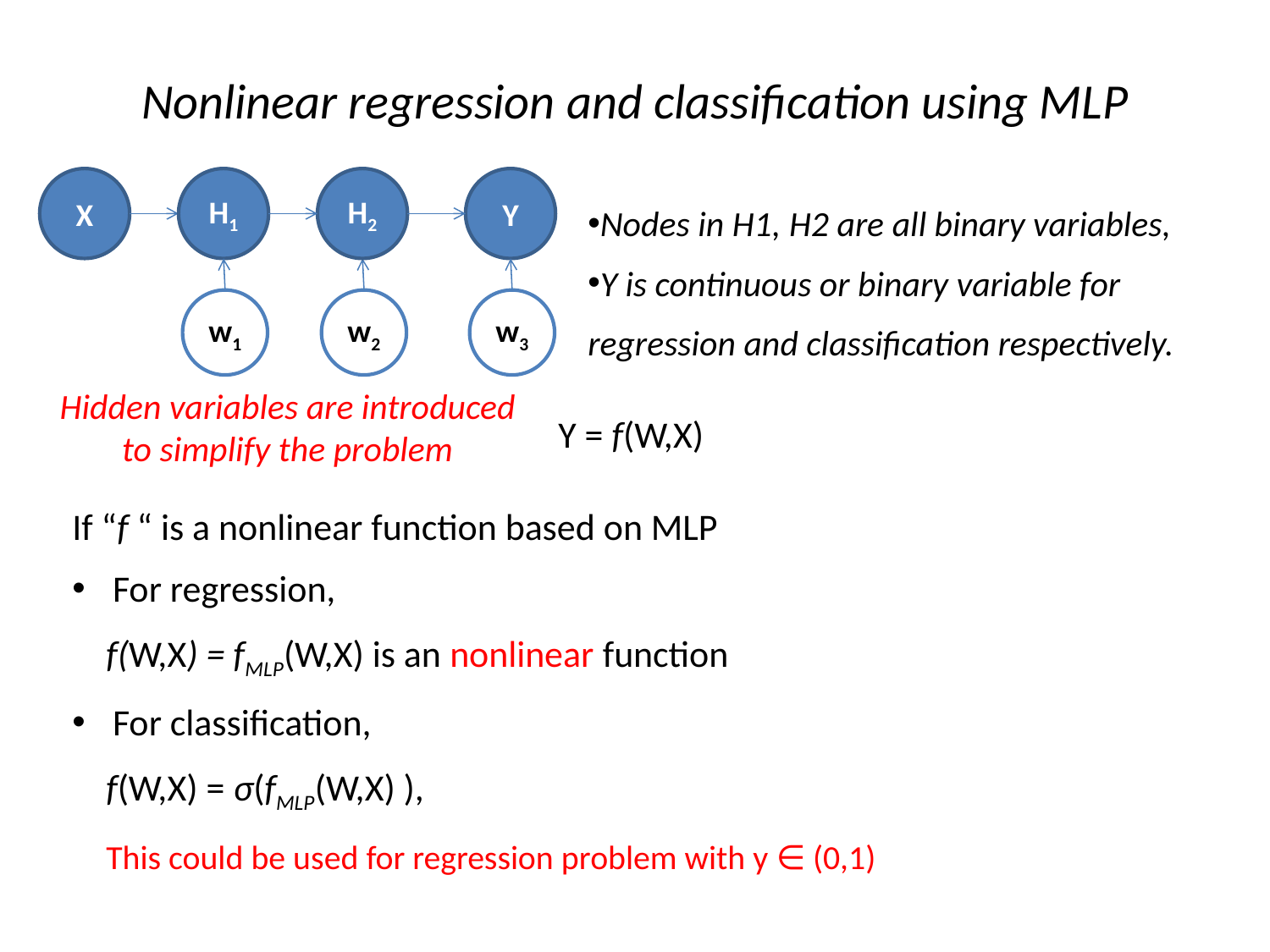

# Nonlinear regression and classification using MLP
X
H1
H2
Y
Nodes in H1, H2 are all binary variables,
Y is continuous or binary variable for regression and classification respectively.
w1
w2
w3
Hidden variables are introduced to simplify the problem
Y = f(W,X)

If “f “ is a nonlinear function based on MLP
For regression,
    f(W,X) = fMLP(W,X) is an nonlinear function
For classification,
    f(W,X) = σ(fMLP(W,X) ),
    This could be used for regression problem with y ∈ (0,1)